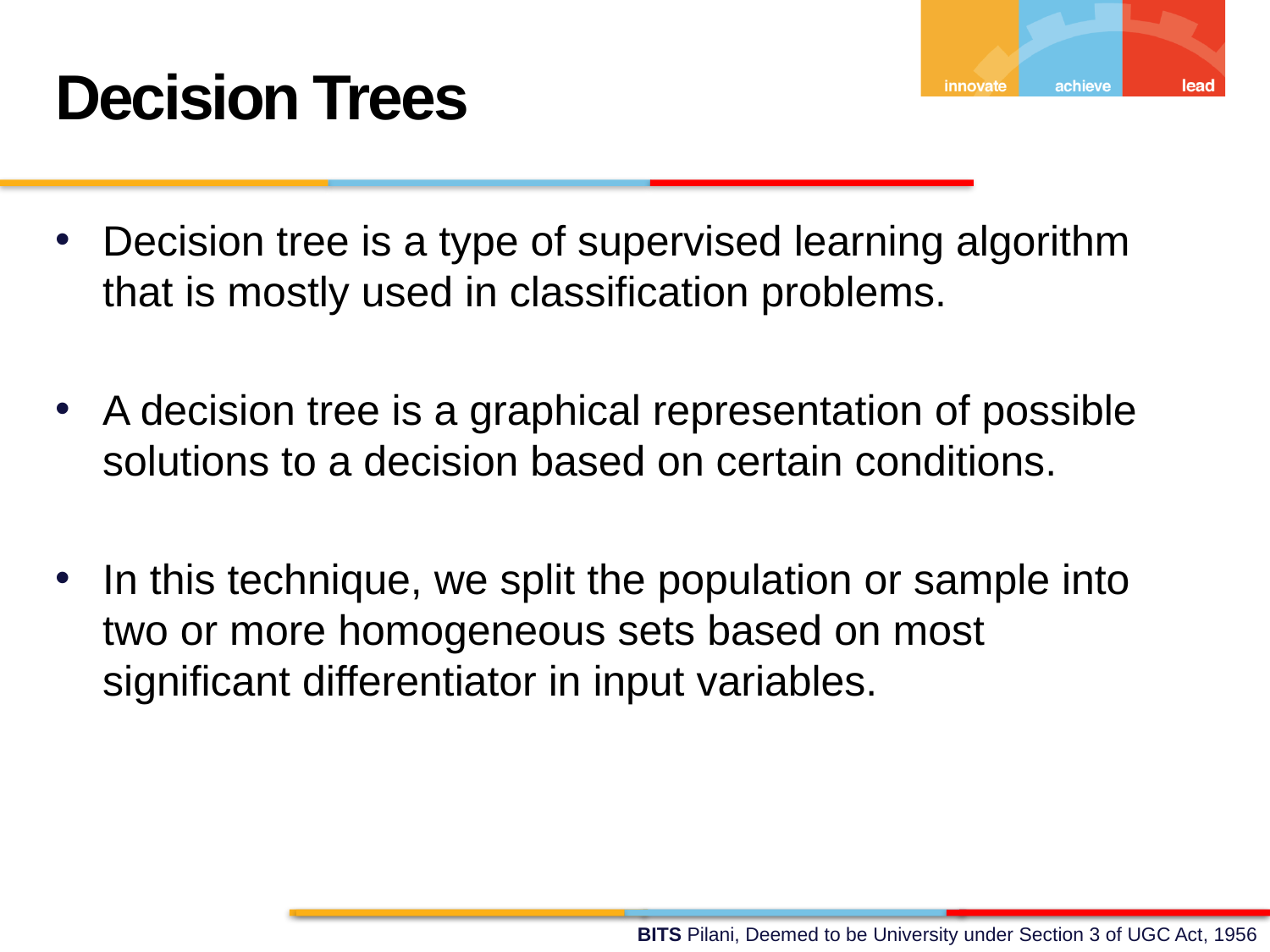

Decision Trees
Decision tree is a type of supervised learning algorithm that is mostly used in classification problems.

A decision tree is a graphical representation of possible solutions to a decision based on certain conditions.

In this technique, we split the population or sample into two or more homogeneous sets based on most significant differentiator in input variables.